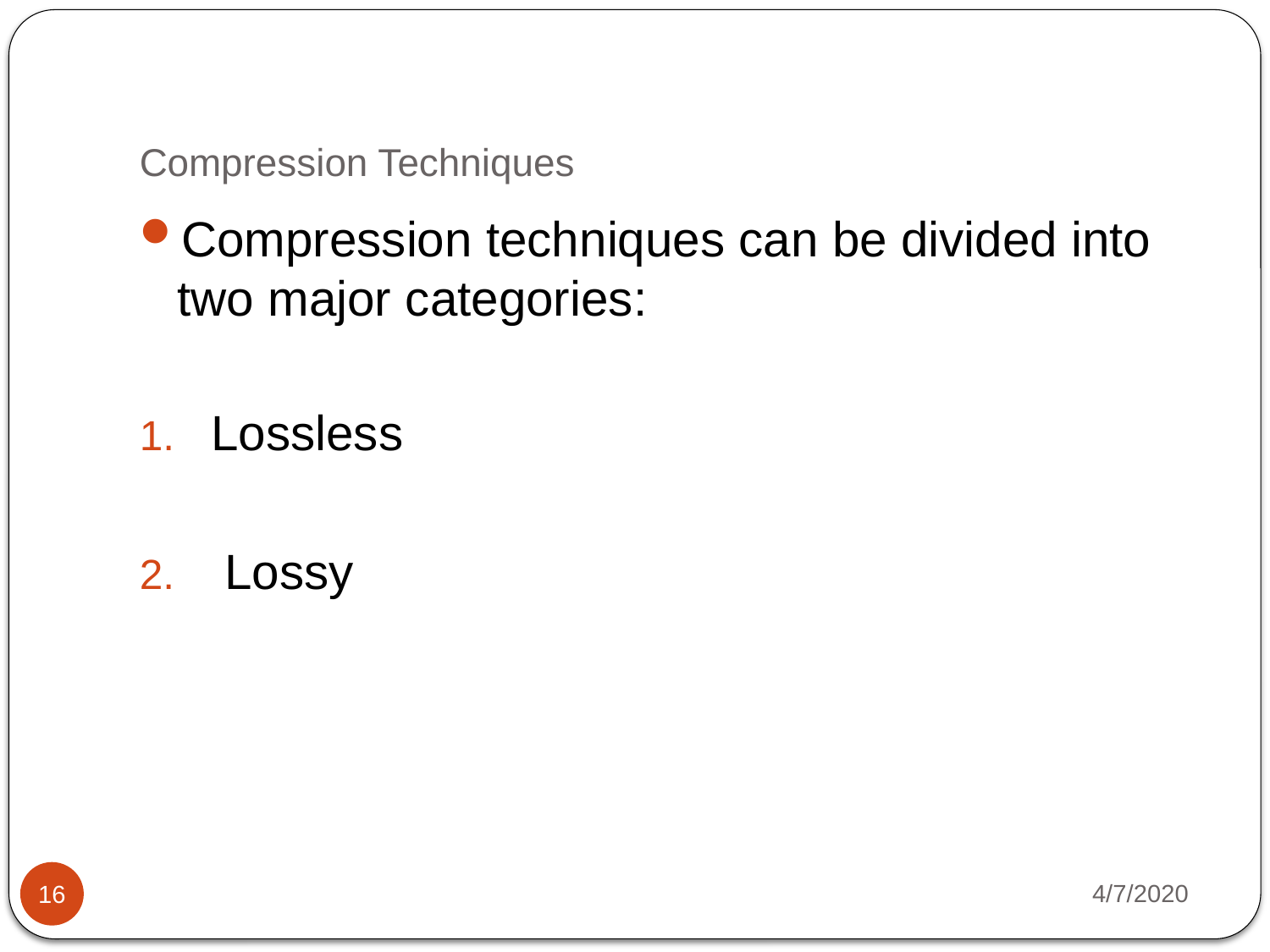

# Compression Techniques
Compression techniques can be divided into two major categories:

Lossless

 Lossy
4/7/2020
16